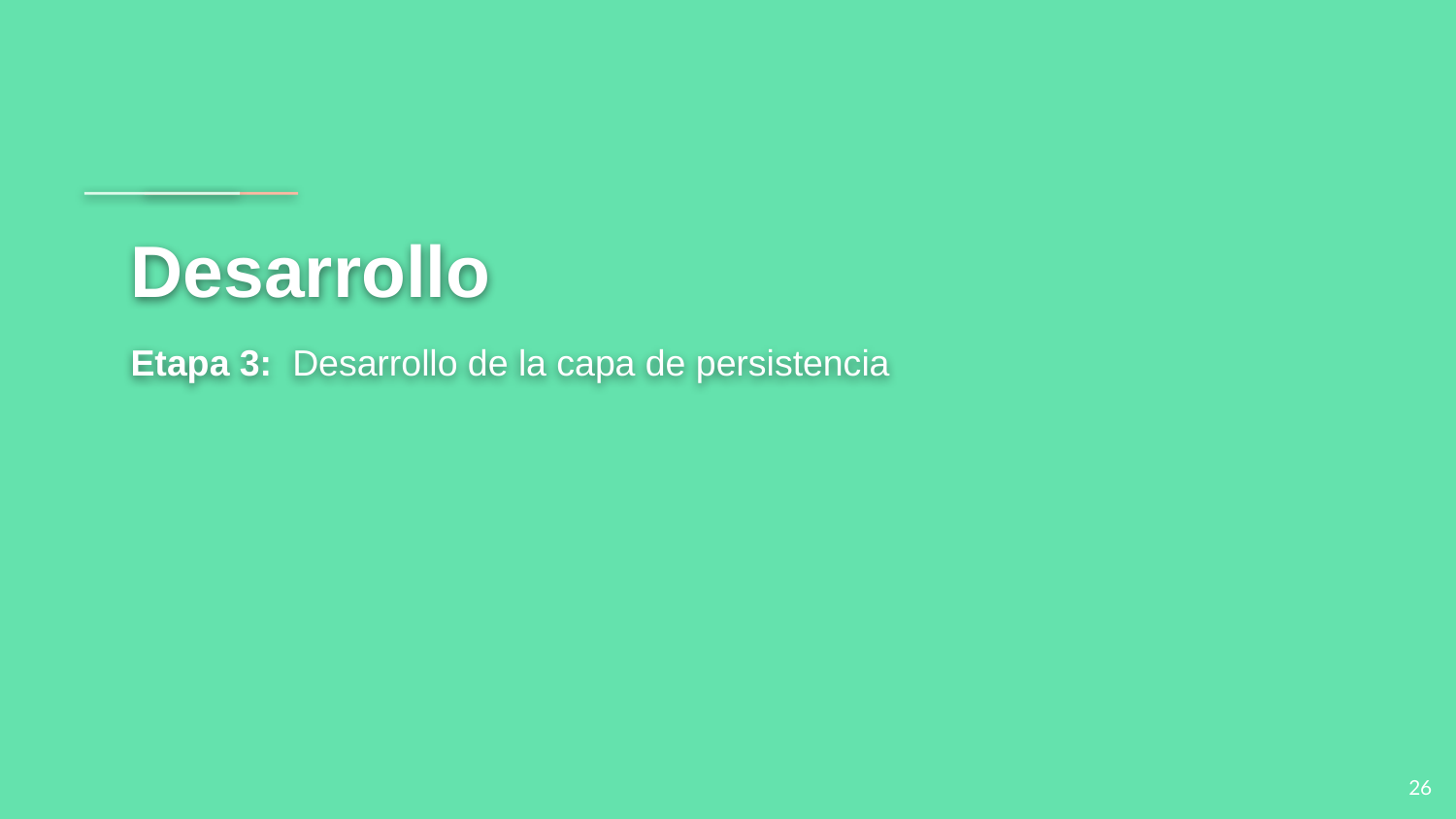

# Desarrollo
Etapa 3:  Desarrollo de la capa de persistencia

26